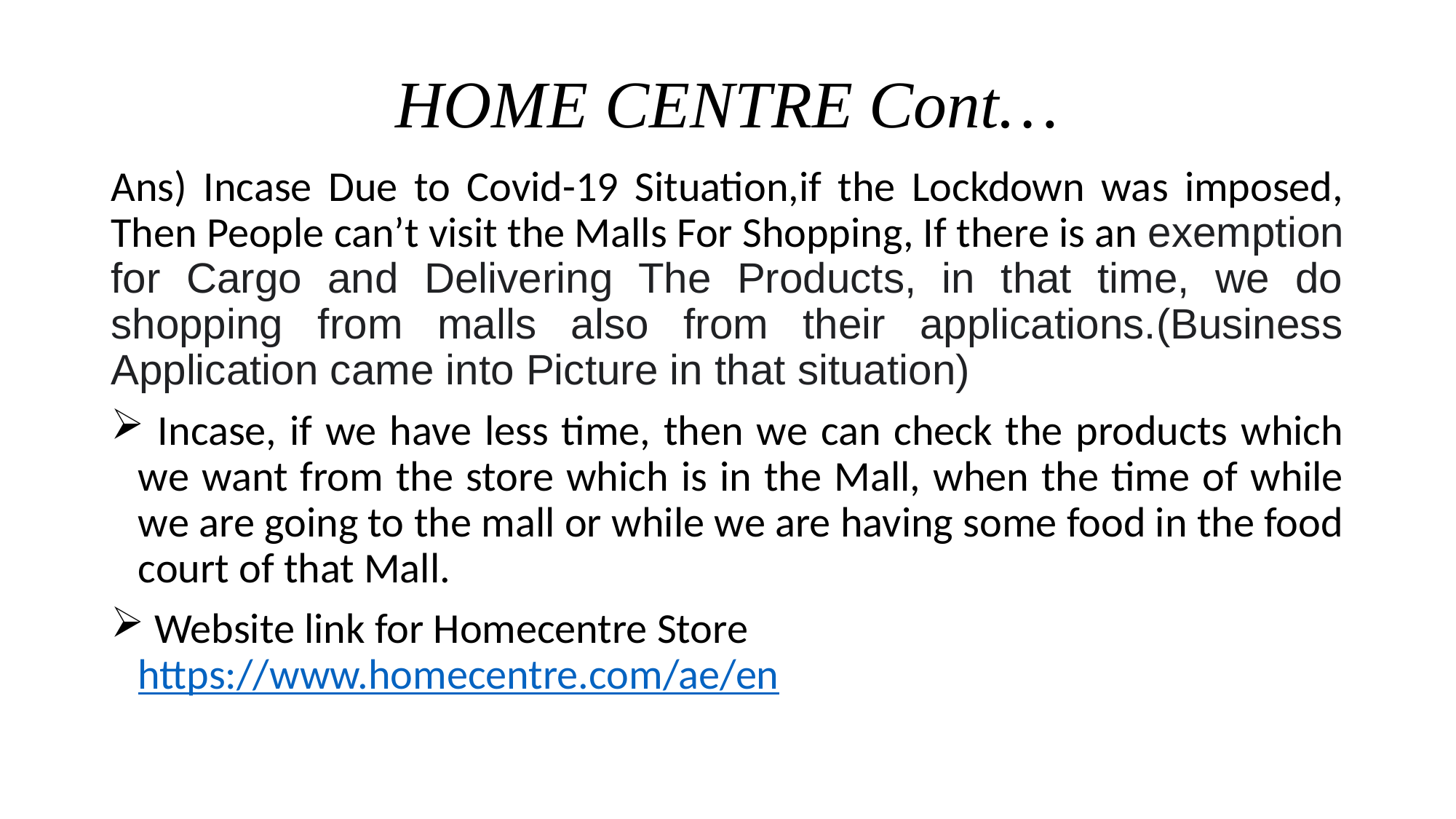

# HOME CENTRE Cont…
Ans) Incase Due to Covid-19 Situation,if the Lockdown was imposed, Then People can’t visit the Malls For Shopping, If there is an exemption for Cargo and Delivering The Products, in that time, we do shopping from malls also from their applications.(Business Application came into Picture in that situation)
 Incase, if we have less time, then we can check the products which we want from the store which is in the Mall, when the time of while we are going to the mall or while we are having some food in the food court of that Mall.
 Website link for Homecentre Store https://www.homecentre.com/ae/en